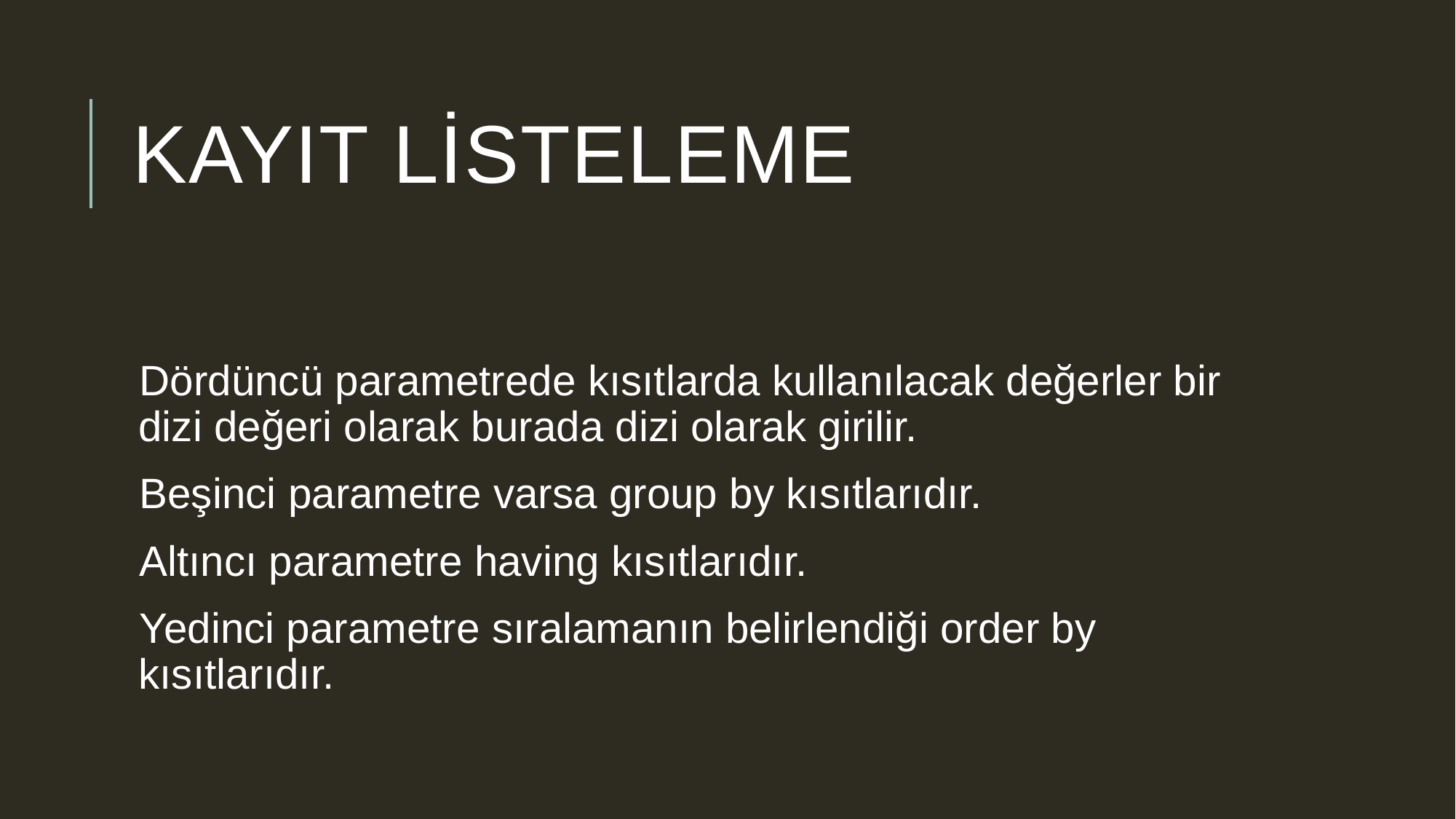

# Kayıt LİSTELEME
Dördüncü parametrede kısıtlarda kullanılacak değerler bir dizi değeri olarak burada dizi olarak girilir.
Beşinci parametre varsa group by kısıtlarıdır.
Altıncı parametre having kısıtlarıdır.
Yedinci parametre sıralamanın belirlendiği order by kısıtlarıdır.